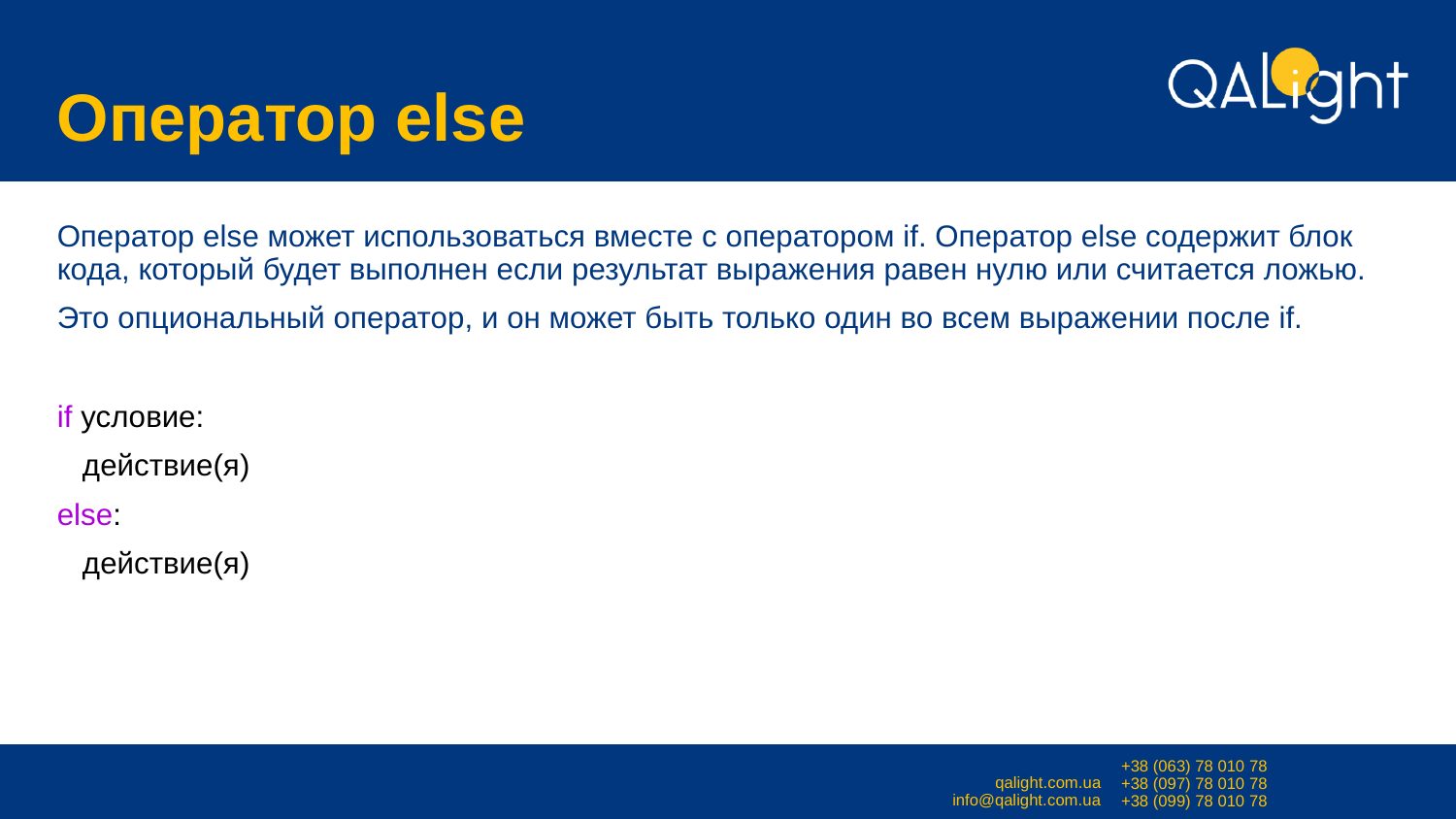

# Оператор else
Оператор else может использоваться вместе с оператором if. Оператор else содержит блок кода, который будет выполнен если результат выражения равен нулю или считается ложью.
Это опциональный оператор, и он может быть только один во всем выражении после if.

if условие:
   действие(я)
else:
   действие(я)